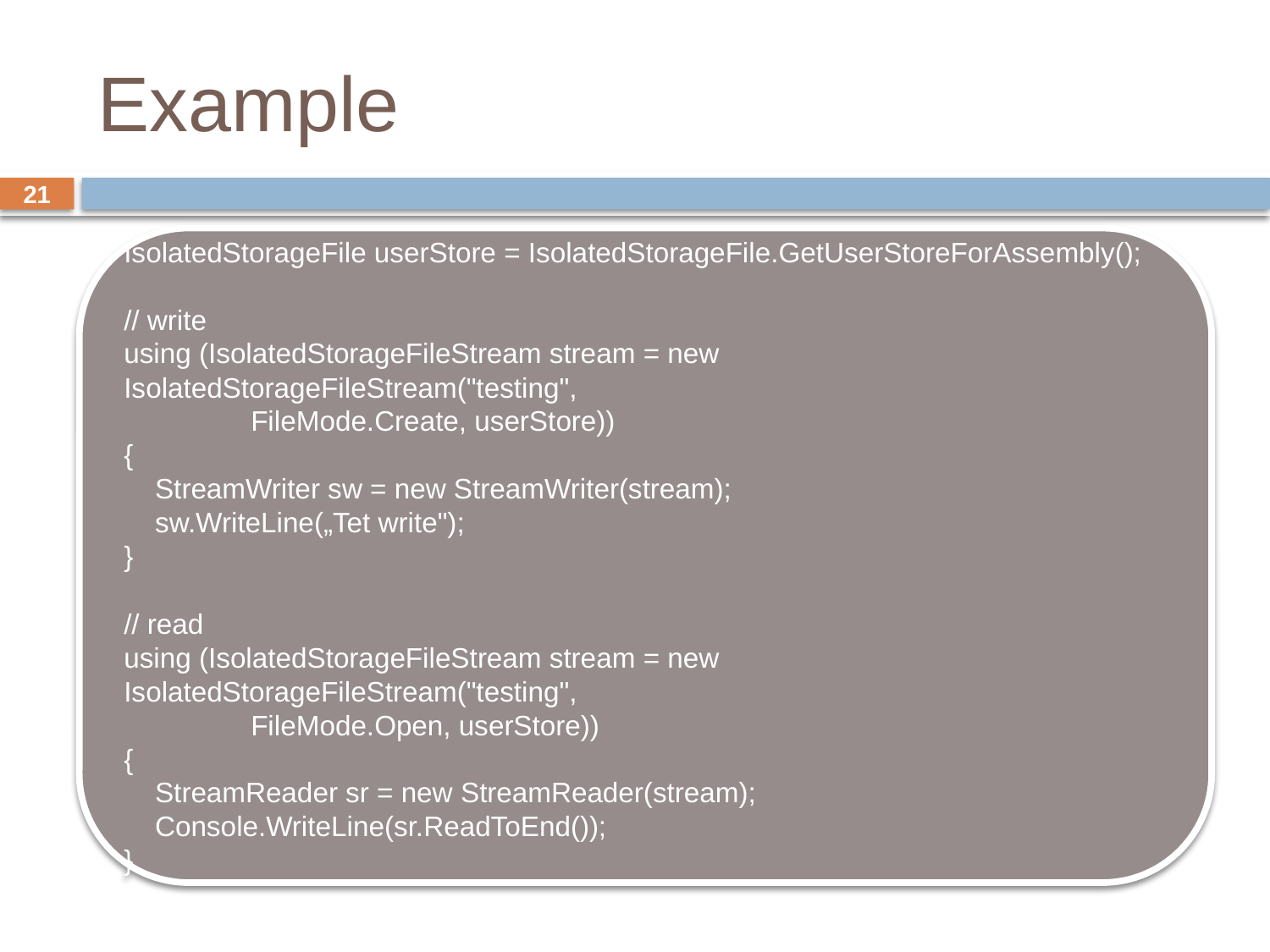

# Example
21
IsolatedStorageFile userStore = IsolatedStorageFile.GetUserStoreForAssembly();

// write
using (IsolatedStorageFileStream stream = new IsolatedStorageFileStream("testing", 						FileMode.Create, userStore))
{
    StreamWriter sw = new StreamWriter(stream);
    sw.WriteLine(„Tet write");
}

// read
using (IsolatedStorageFileStream stream = new IsolatedStorageFileStream("testing", 						FileMode.Open, userStore))
{
    StreamReader sr = new StreamReader(stream);
    Console.WriteLine(sr.ReadToEnd());
}